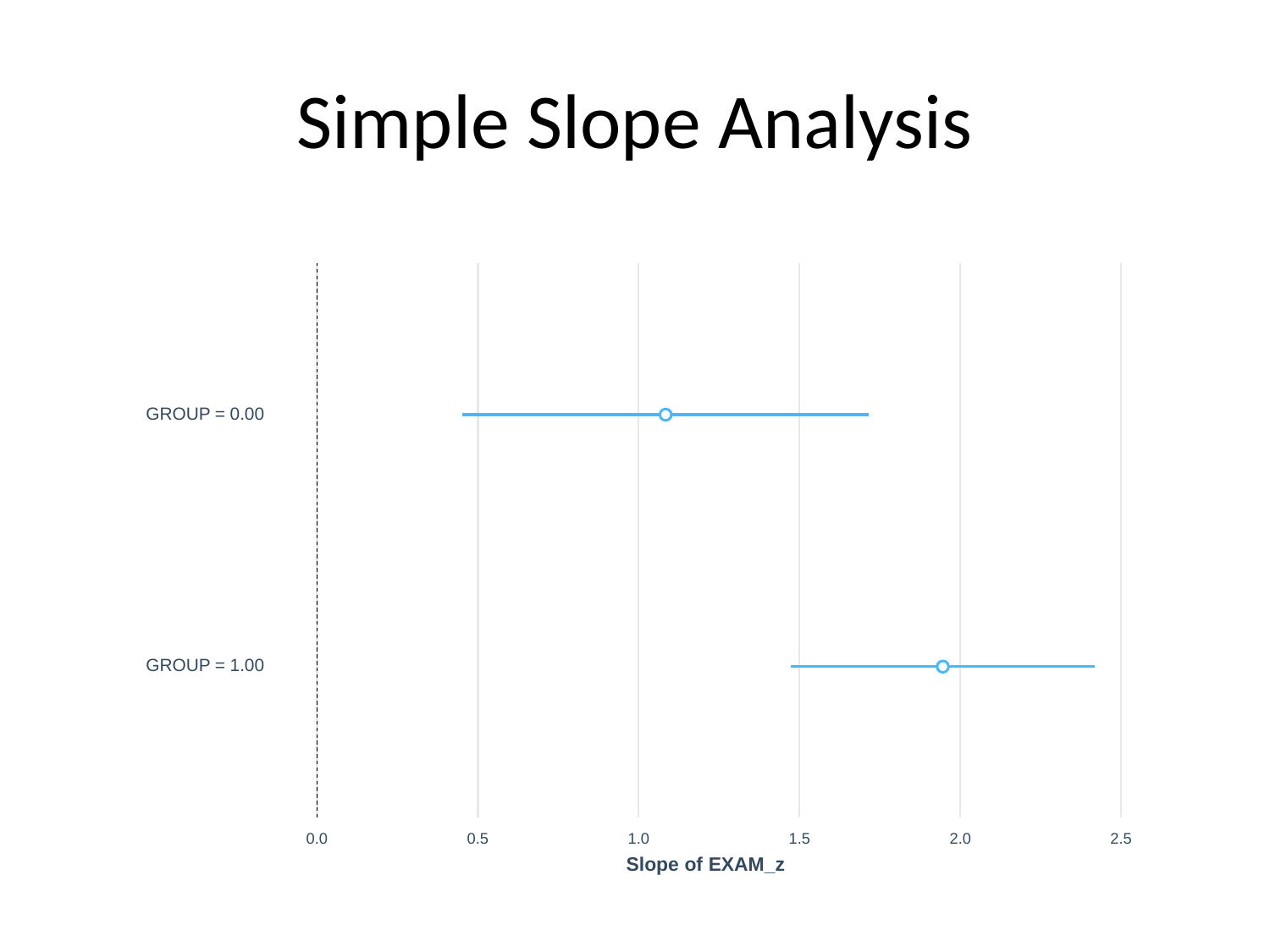

# Simple Slope Analysis

GROUP = 0.00

GROUP = 1.00

0.0
0.5
1.0
1.5
2.0
2.5
Slope of EXAM_z